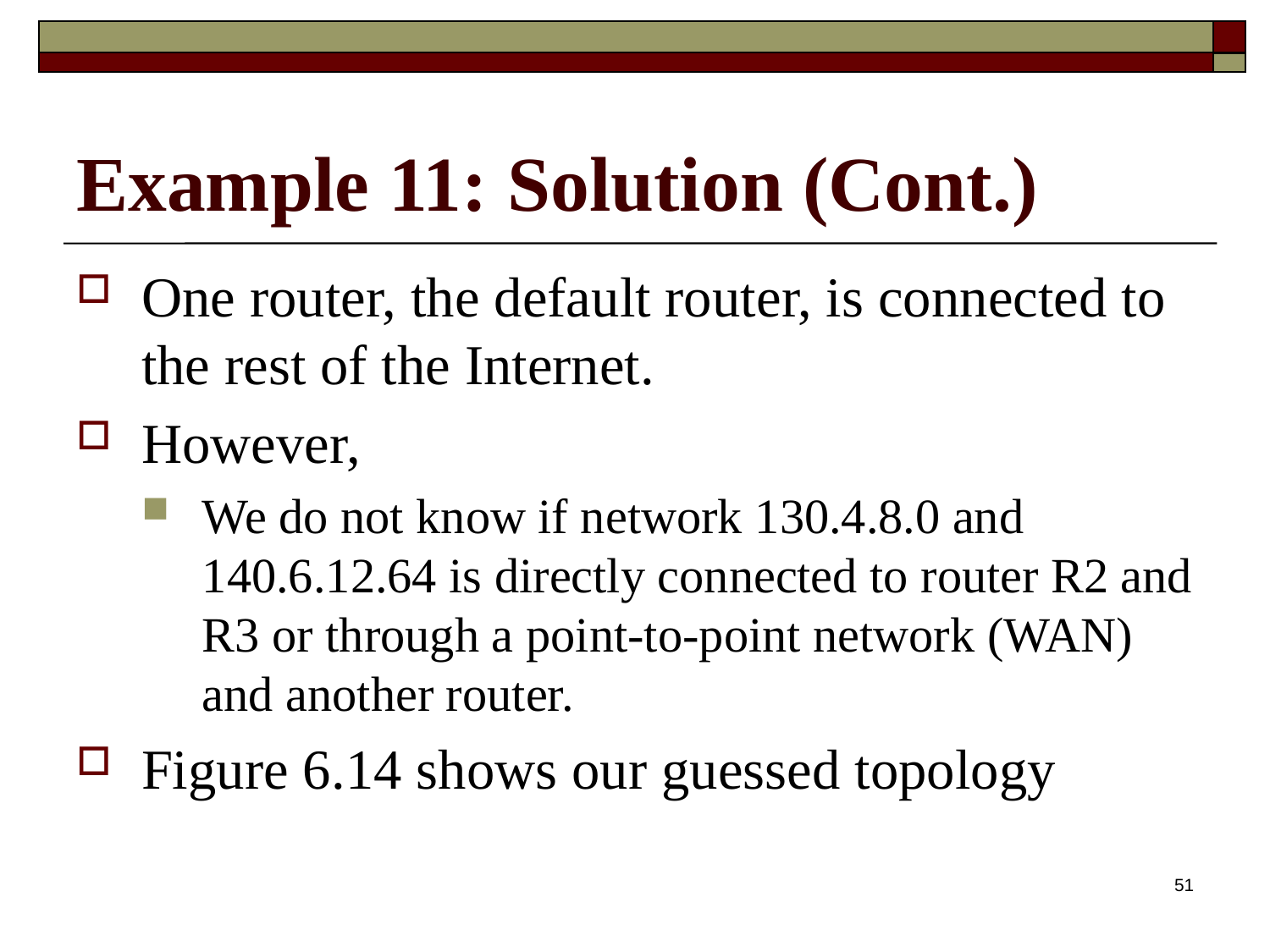

# Example 11: Solution (Cont.)
One router, the default router, is connected to the rest of the Internet.
However,
We do not know if network 130.4.8.0 and 140.6.12.64 is directly connected to router R2 and R3 or through a point-to-point network (WAN) and another router.
Figure 6.14 shows our guessed topology
51